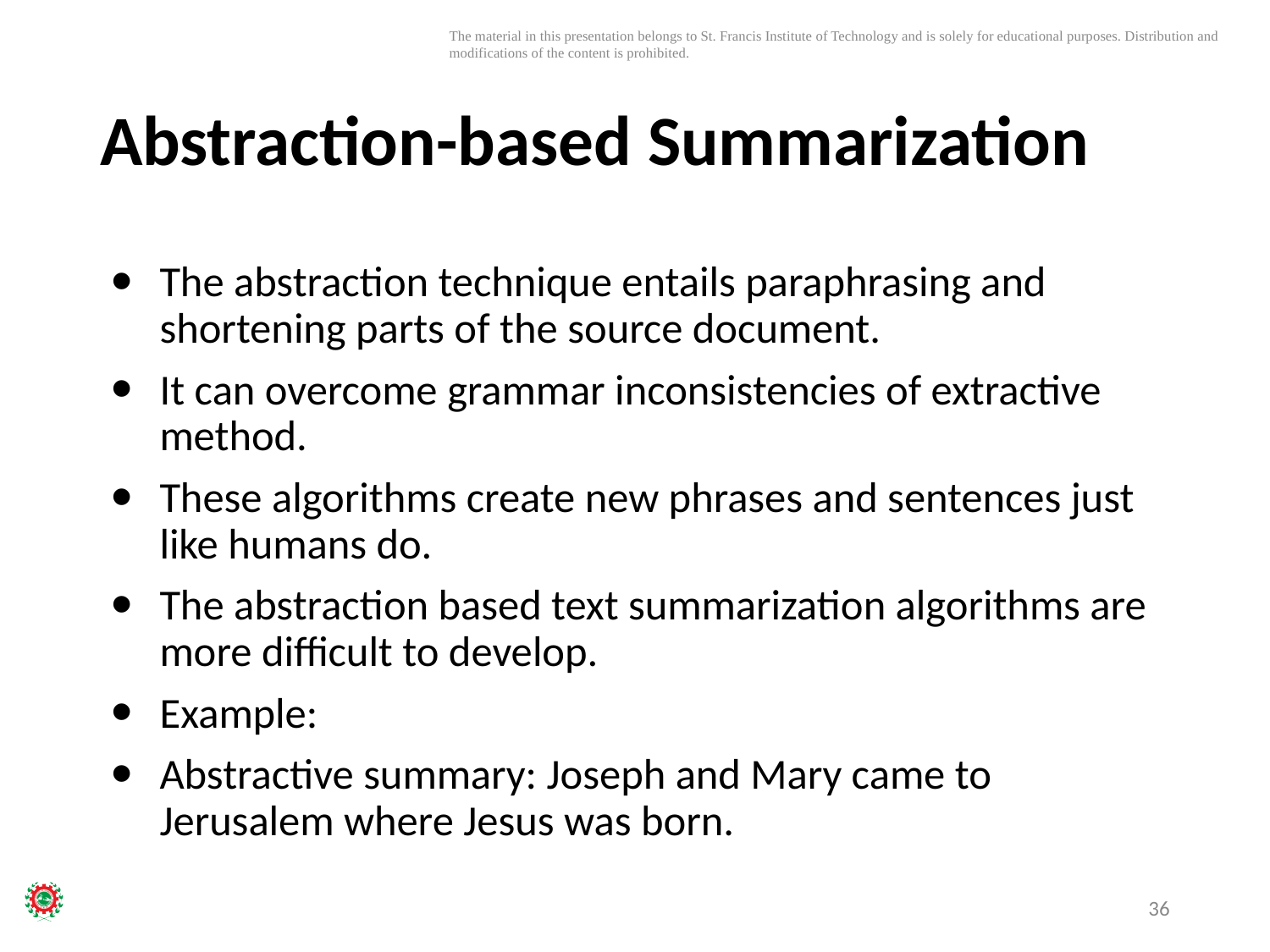

# Abstraction-based Summarization
The abstraction technique entails paraphrasing and shortening parts of the source document.
It can overcome grammar inconsistencies of extractive method.
These algorithms create new phrases and sentences just like humans do.
The abstraction based text summarization algorithms are more difficult to develop.
Example:
Abstractive summary: Joseph and Mary came to Jerusalem where Jesus was born.

36